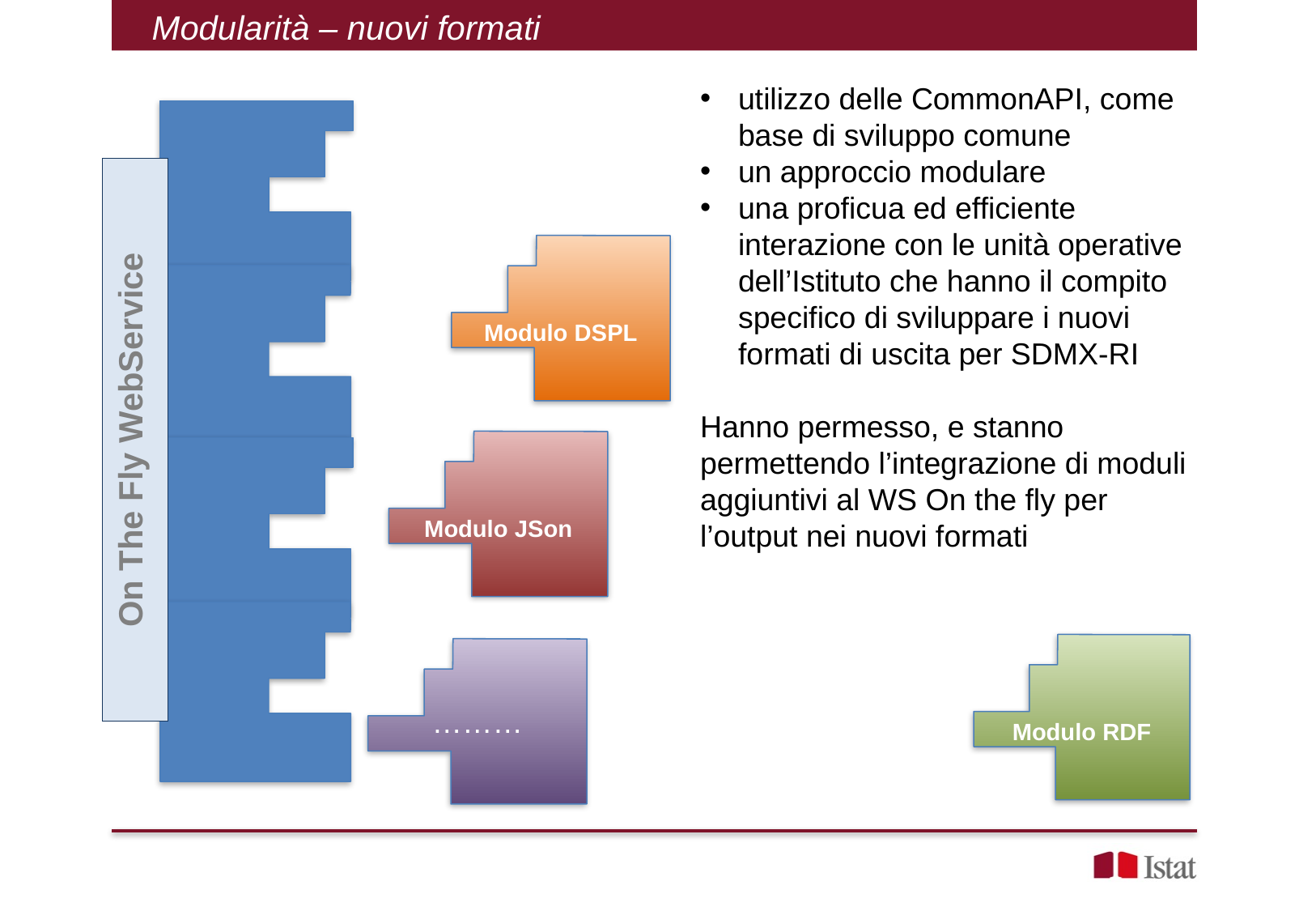

Modularità – nuovi formati
utilizzo delle CommonAPI, come base di sviluppo comune
un approccio modulare
una proficua ed efficiente interazione con le unità operative dell’Istituto che hanno il compito specifico di sviluppare i nuovi formati di uscita per SDMX-RI

Hanno permesso, e stanno permettendo l’integrazione di moduli aggiuntivi al WS On the fly per l’output nei nuovi formati

On The Fly WebService

Modulo DSPL

Modulo JSon

Modulo RDF
………